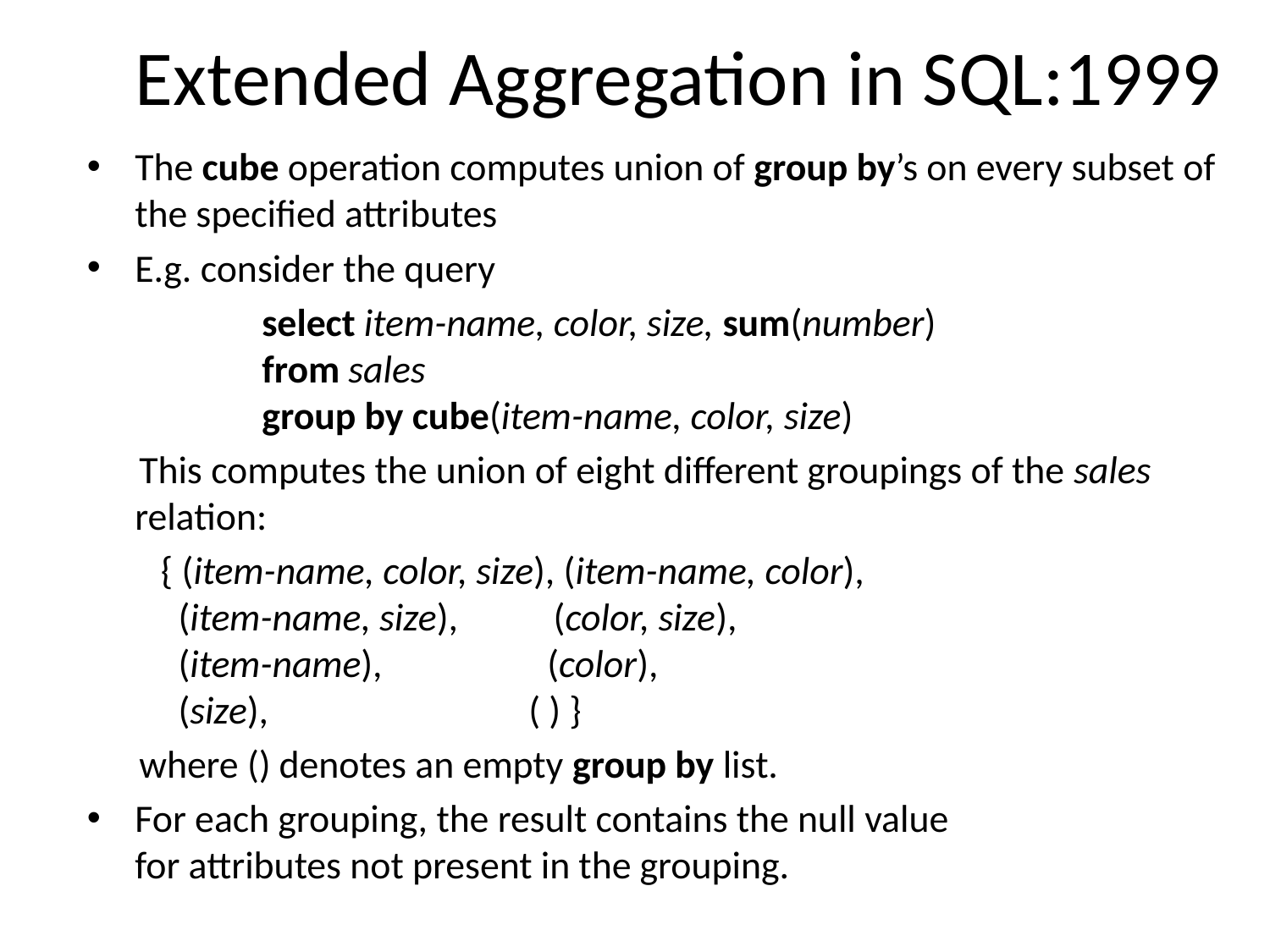

Extended Aggregation in SQL:1999
The cube operation computes union of group by’s on every subset of the specified attributes
E.g. consider the query
		select item-name, color, size, sum(number)
	from sales
	group by cube(item-name, color, size)
      This computes the union of eight different groupings of the sales relation:
	   { (item-name, color, size), (item-name, color),
     (item-name, size),           (color, size),
     (item-name),                   (color),
     (size),                              ( ) }
      where () denotes an empty group by list.
For each grouping, the result contains the null value
for attributes not present in the grouping.